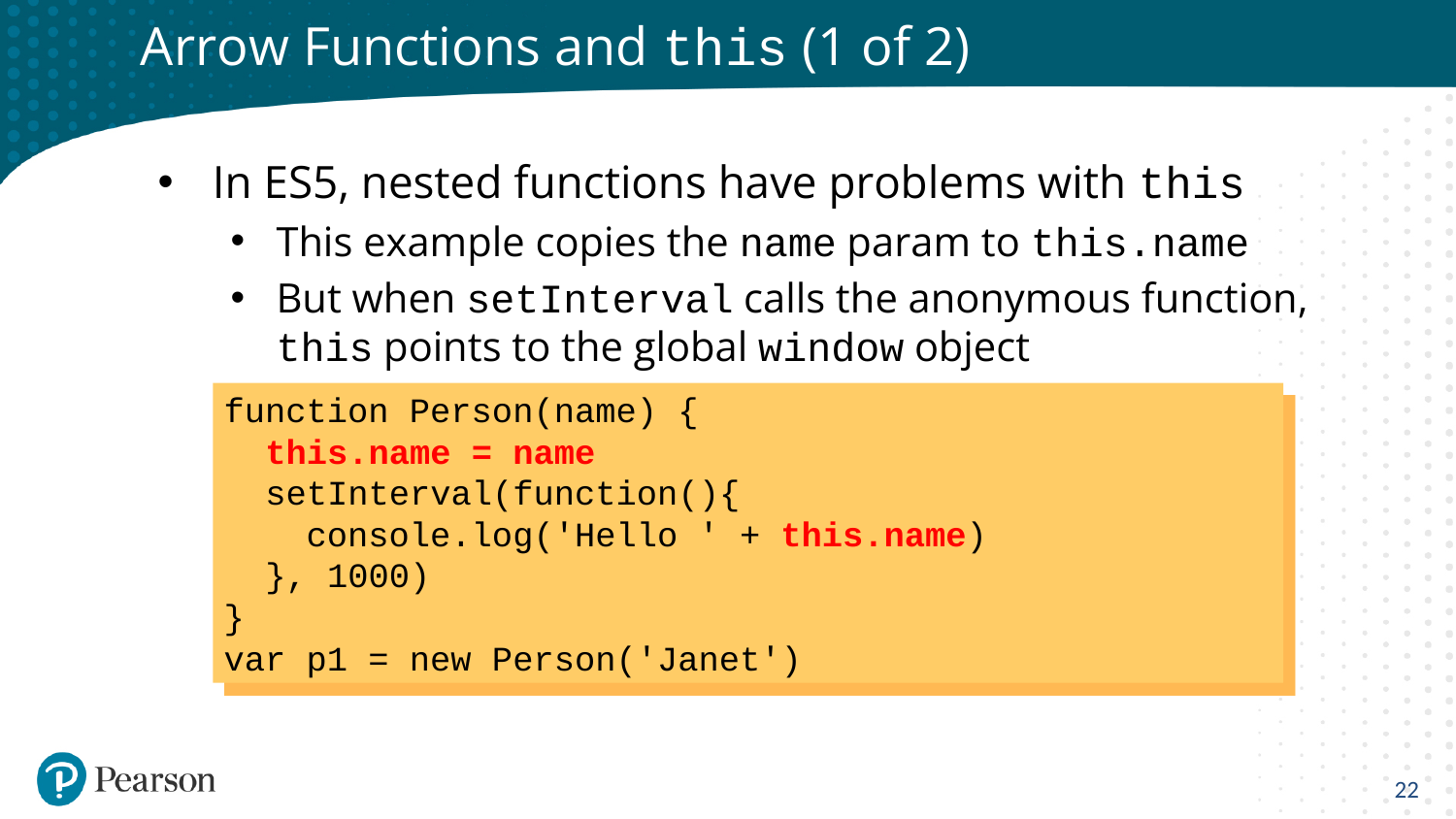

# Arrow Functions and this (1 of 2)
In ES5, nested functions have problems with this
This example copies the name param to this.name
But when setInterval calls the anonymous function, this points to the global window object

function Person(name) {
  this.name = name
  setInterval(function(){
    console.log('Hello ' + this.name)
  }, 1000)
}
var p1 = new Person('Janet')
22